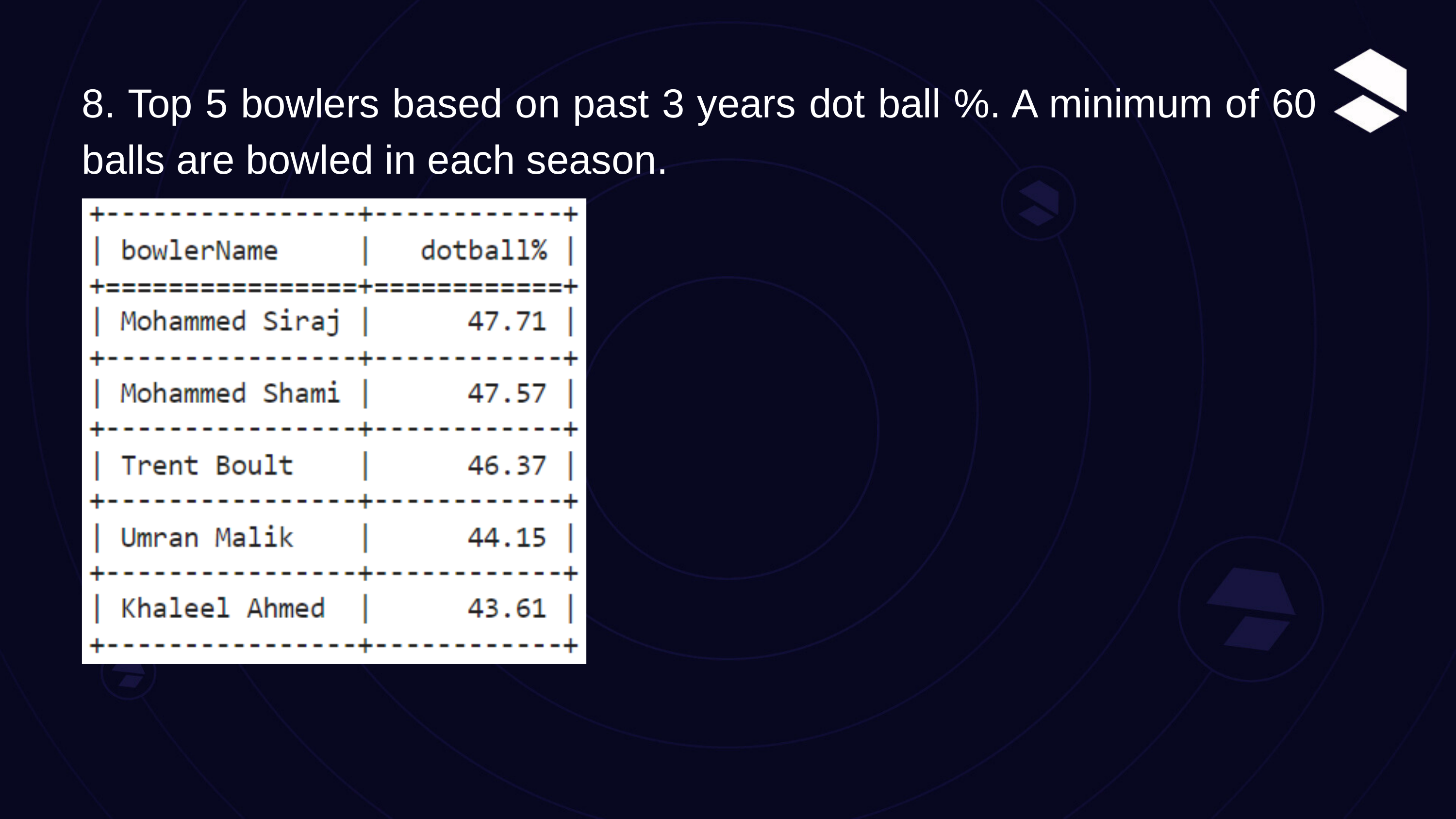

8. Top 5 bowlers based on past 3 years dot ball %. A minimum of 60 balls are bowled in each season.